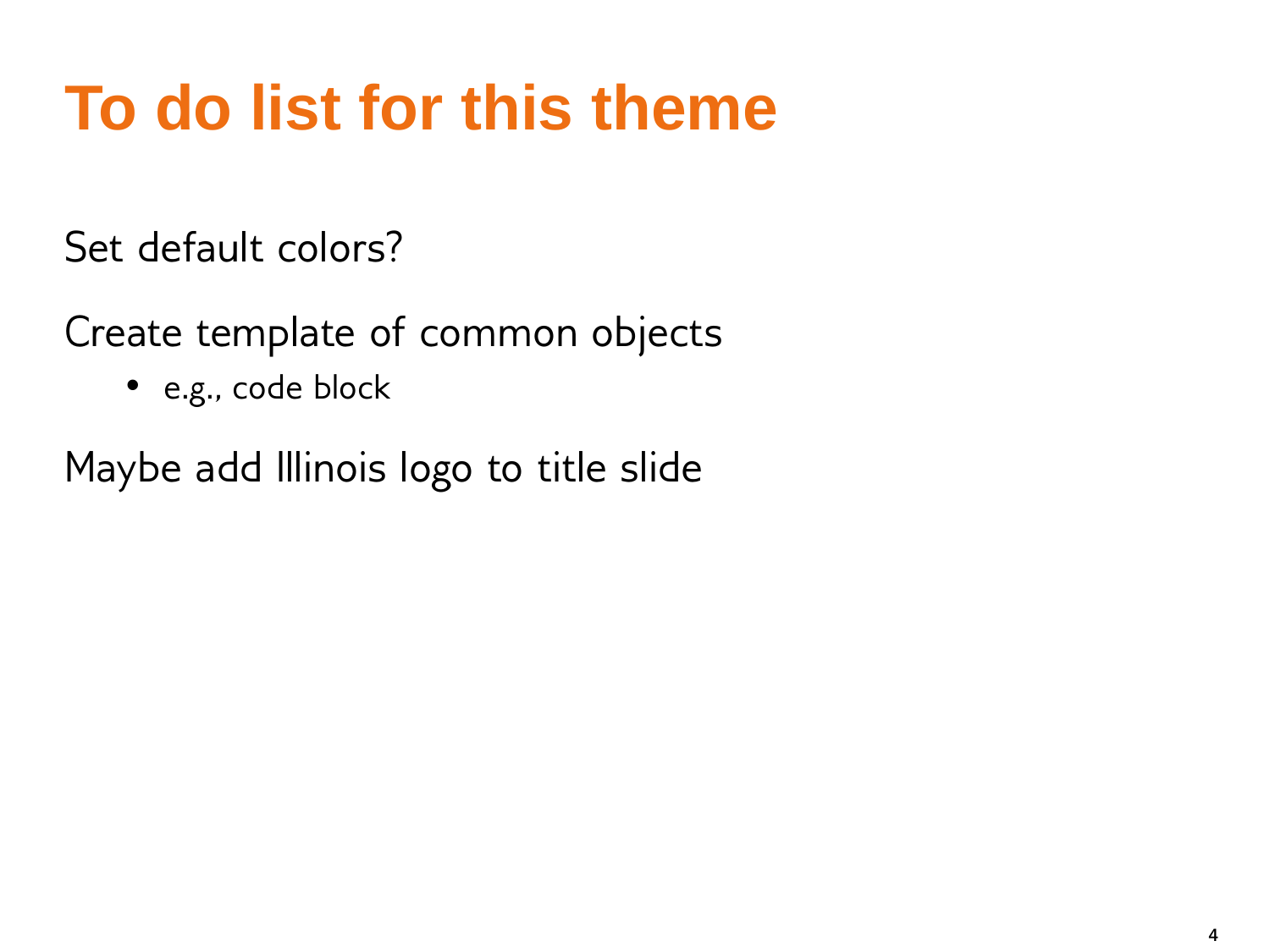

# To do list for this theme
Set default colors?
Create template of common objects
e.g., code block
Maybe add Illinois logo to title slide